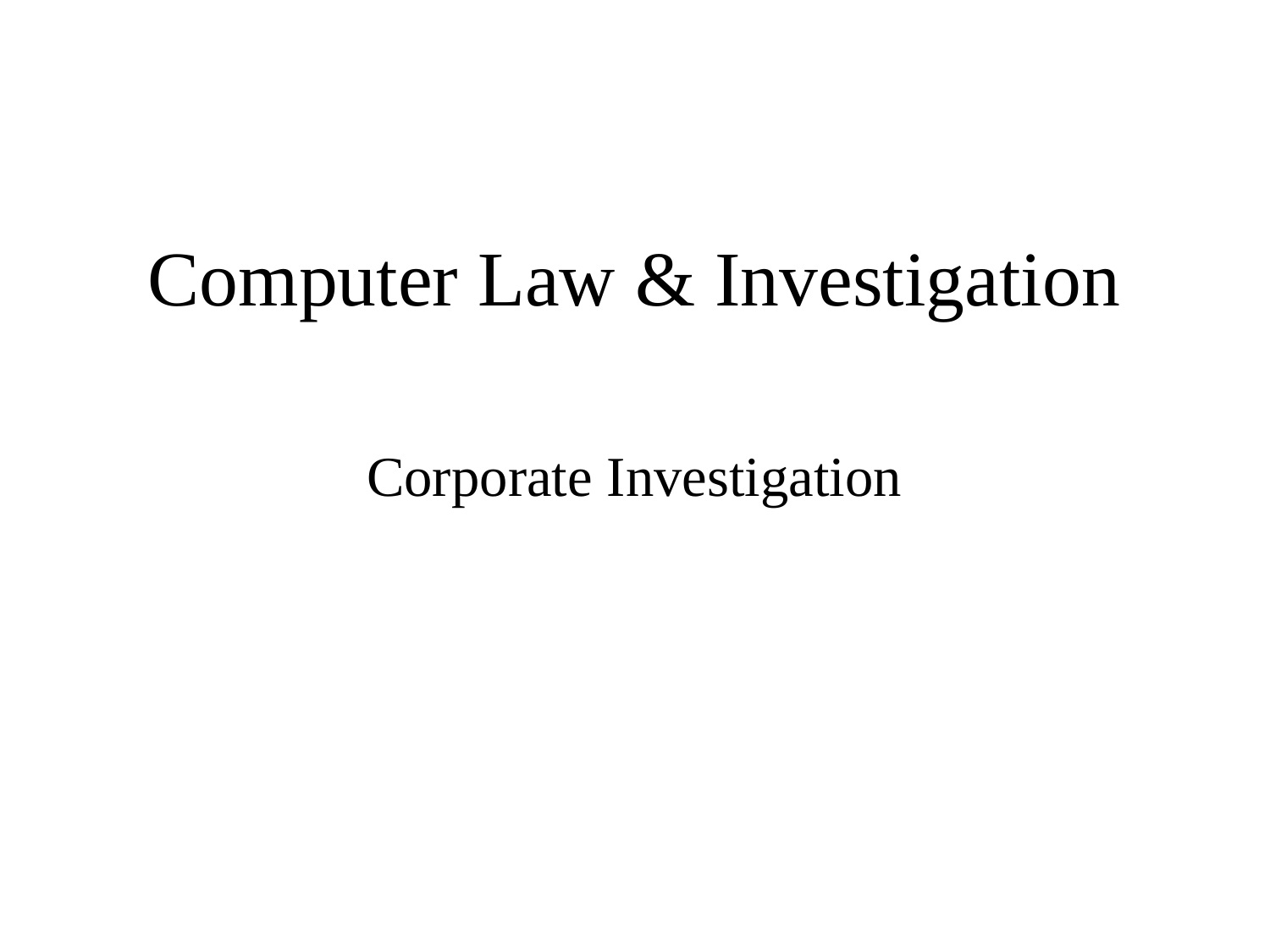

# Computer Law & Investigation
Corporate Investigation